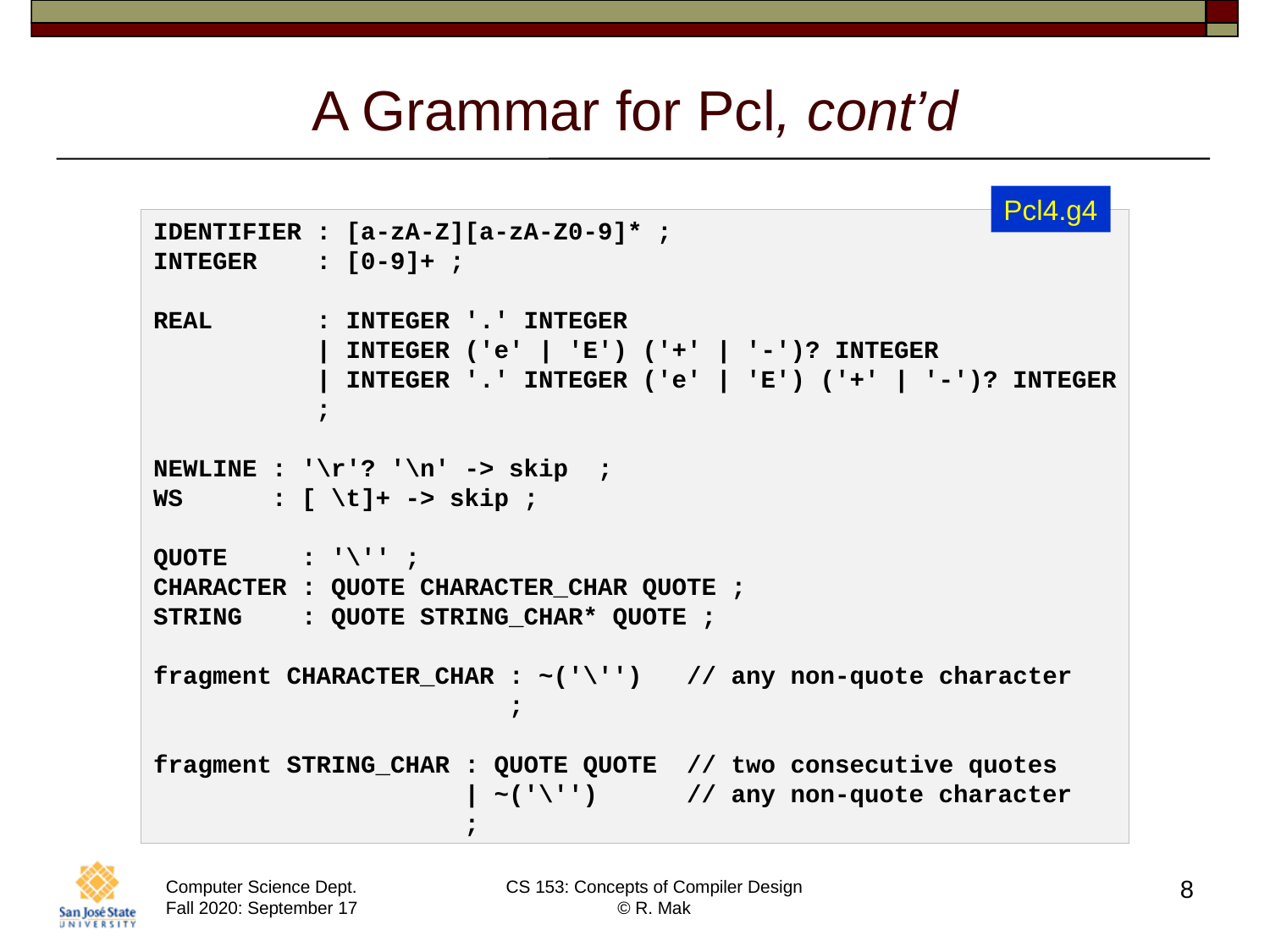

# A Grammar for Pcl, cont’d
Pcl4.g4
IDENTIFIER : [a-zA-Z][a-zA-Z0-9]* ;
INTEGER    : [0-9]+ ;

REAL       : INTEGER '.' INTEGER
           | INTEGER ('e' | 'E') ('+' | '-')? INTEGER
           | INTEGER '.' INTEGER ('e' | 'E') ('+' | '-')? INTEGER
           ;
NEWLINE : '\r'? '\n' -> skip  ;
WS      : [ \t]+ -> skip ;
QUOTE     : '\'' ;
CHARACTER : QUOTE CHARACTER_CHAR QUOTE ;
STRING    : QUOTE STRING_CHAR* QUOTE ;

fragment CHARACTER_CHAR : ~('\'')   // any non-quote character
                        ;

fragment STRING_CHAR : QUOTE QUOTE  // two consecutive quotes
                     | ~('\'')      // any non-quote character
                     ;
8